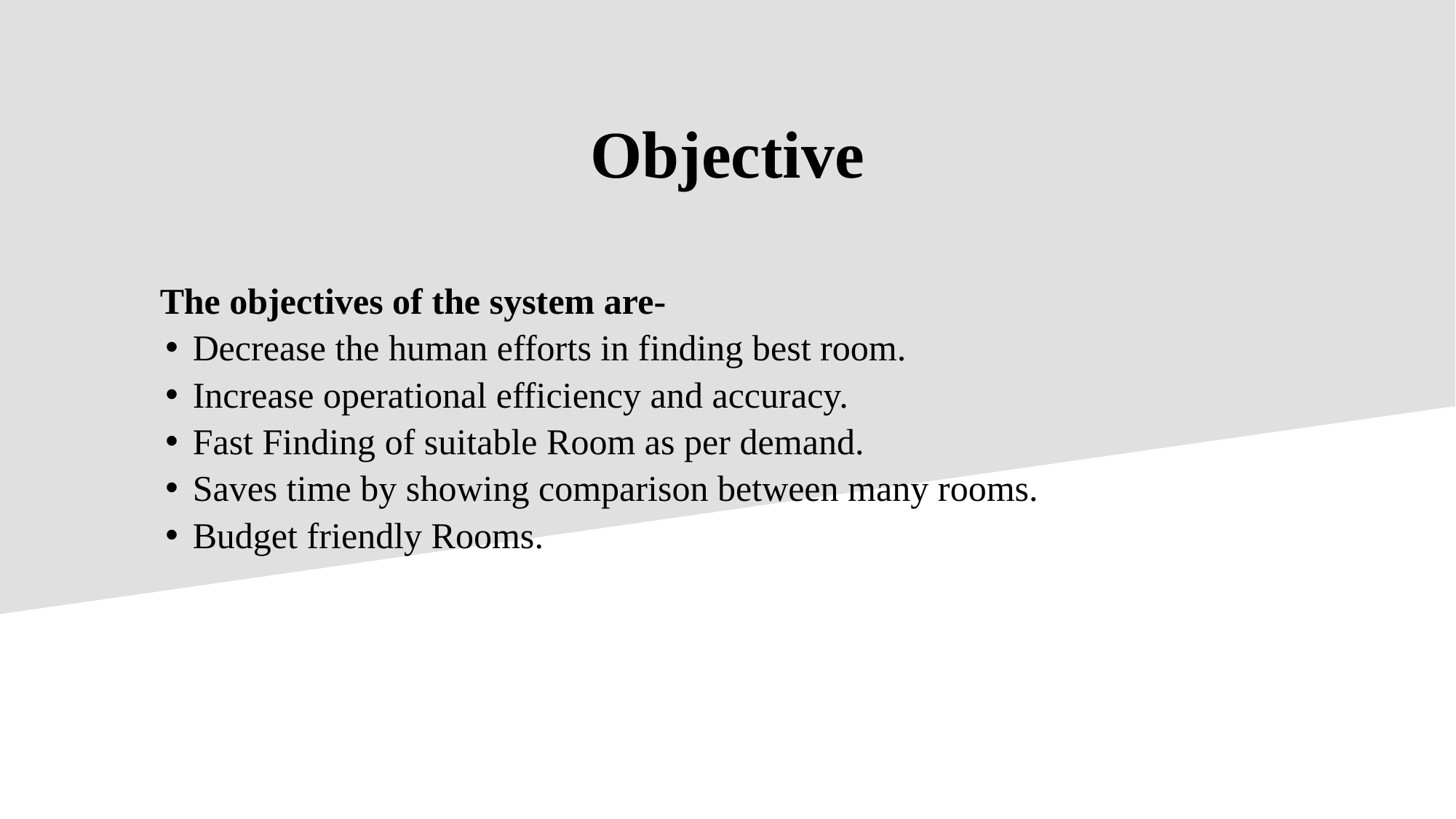

Objective

      The objectives of the system are-
Decrease the human efforts in finding best room.
Increase operational efficiency and accuracy.
Fast Finding of suitable Room as per demand.
Saves time by showing comparison between many rooms.
Budget friendly Rooms.